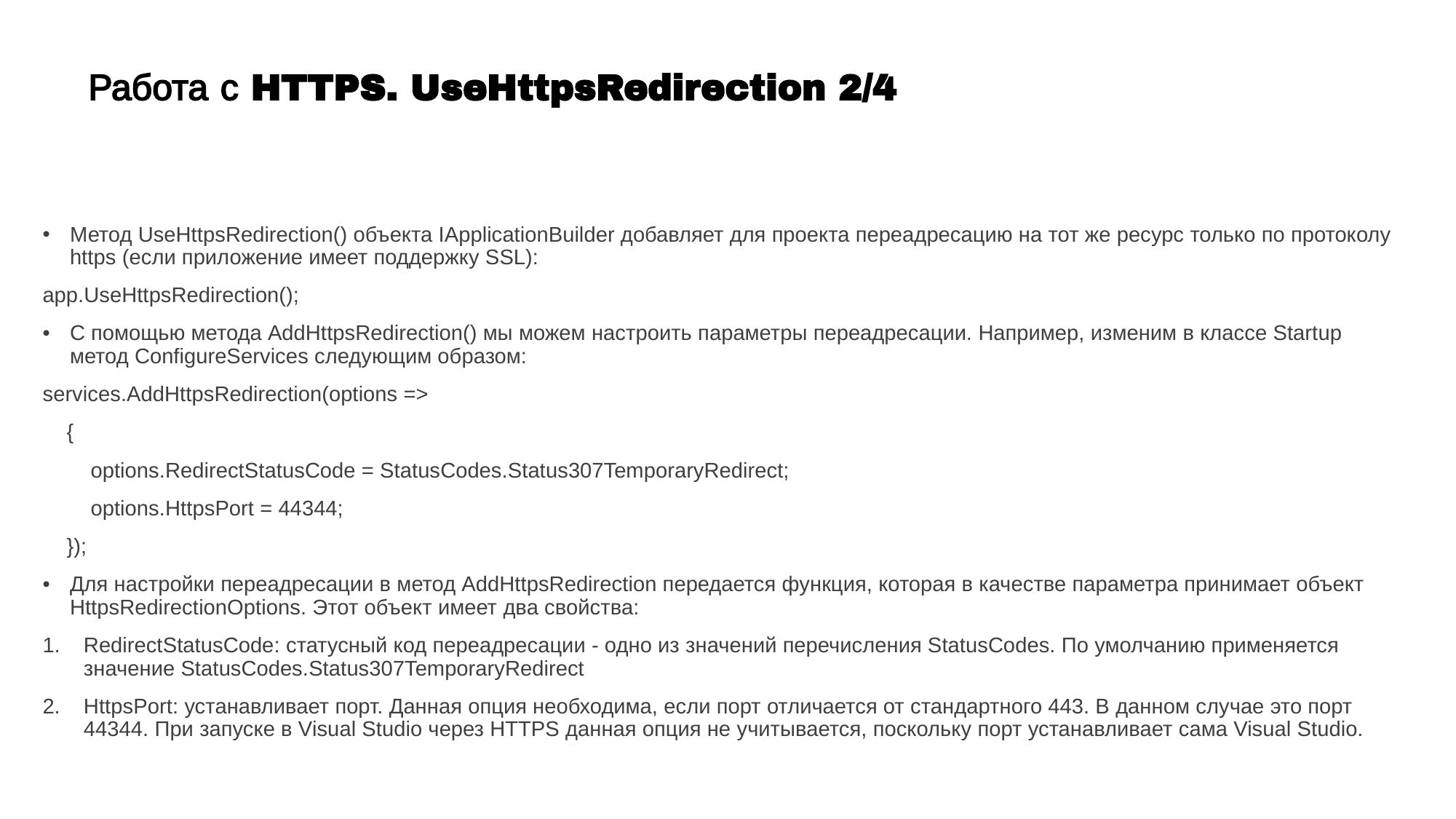

# Работа с HTTPS. UseHttpsRedirection 2/4
Метод UseHttpsRedirection() объекта IApplicationBuilder добавляет для проекта переадресацию на тот же ресурс только по протоколу https (если приложение имеет поддержку SSL):
app.UseHttpsRedirection();
С помощью метода AddHttpsRedirection() мы можем настроить параметры переадресации. Например, изменим в классе Startup метод ConfigureServices следующим образом:
services.AddHttpsRedirection(options =>
    {
        options.RedirectStatusCode = StatusCodes.Status307TemporaryRedirect;
        options.HttpsPort = 44344;
    });
Для настройки переадресации в метод AddHttpsRedirection передается функция, которая в качестве параметра принимает объект HttpsRedirectionOptions. Этот объект имеет два свойства:
RedirectStatusCode: статусный код переадресации - одно из значений перечисления StatusCodes. По умолчанию применяется значение StatusCodes.Status307TemporaryRedirect
HttpsPort: устанавливает порт. Данная опция необходима, если порт отличается от стандартного 443. В данном случае это порт 44344. При запуске в Visual Studio через HTTPS данная опция не учитывается, поскольку порт устанавливает сама Visual Studio.